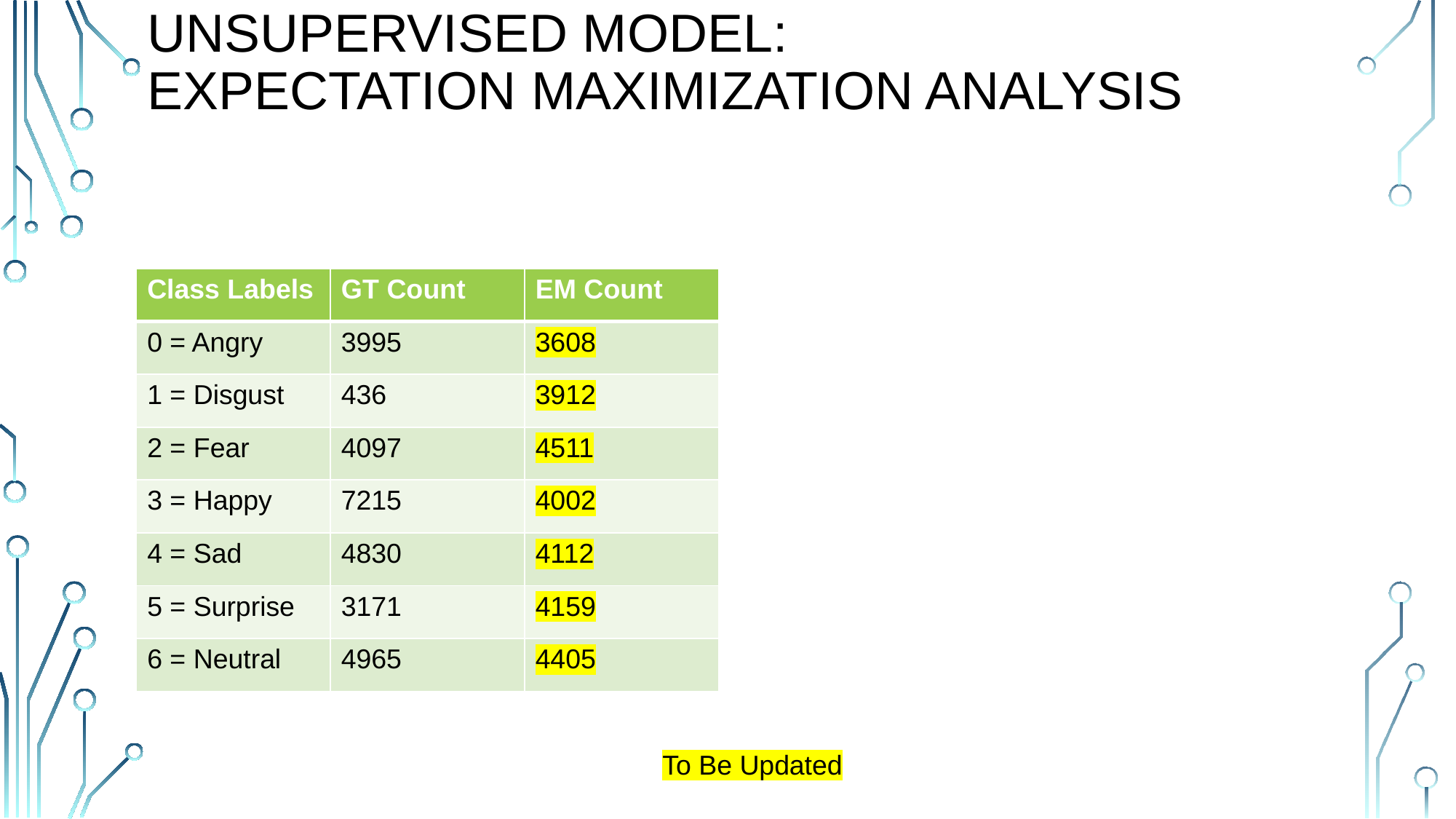

Unsupervised model:
Expectation Maximization analysis
| Class Labels | GT Count | EM Count |
| --- | --- | --- |
| 0 = Angry | 3995 | 3608 |
| 1 = Disgust | 436 | 3912 |
| 2 = Fear | 4097 | 4511 |
| 3 = Happy | 7215 | 4002 |
| 4 = Sad | 4830 | 4112 |
| 5 = Surprise | 3171 | 4159 |
| 6 = Neutral | 4965 | 4405 |
To Be Updated